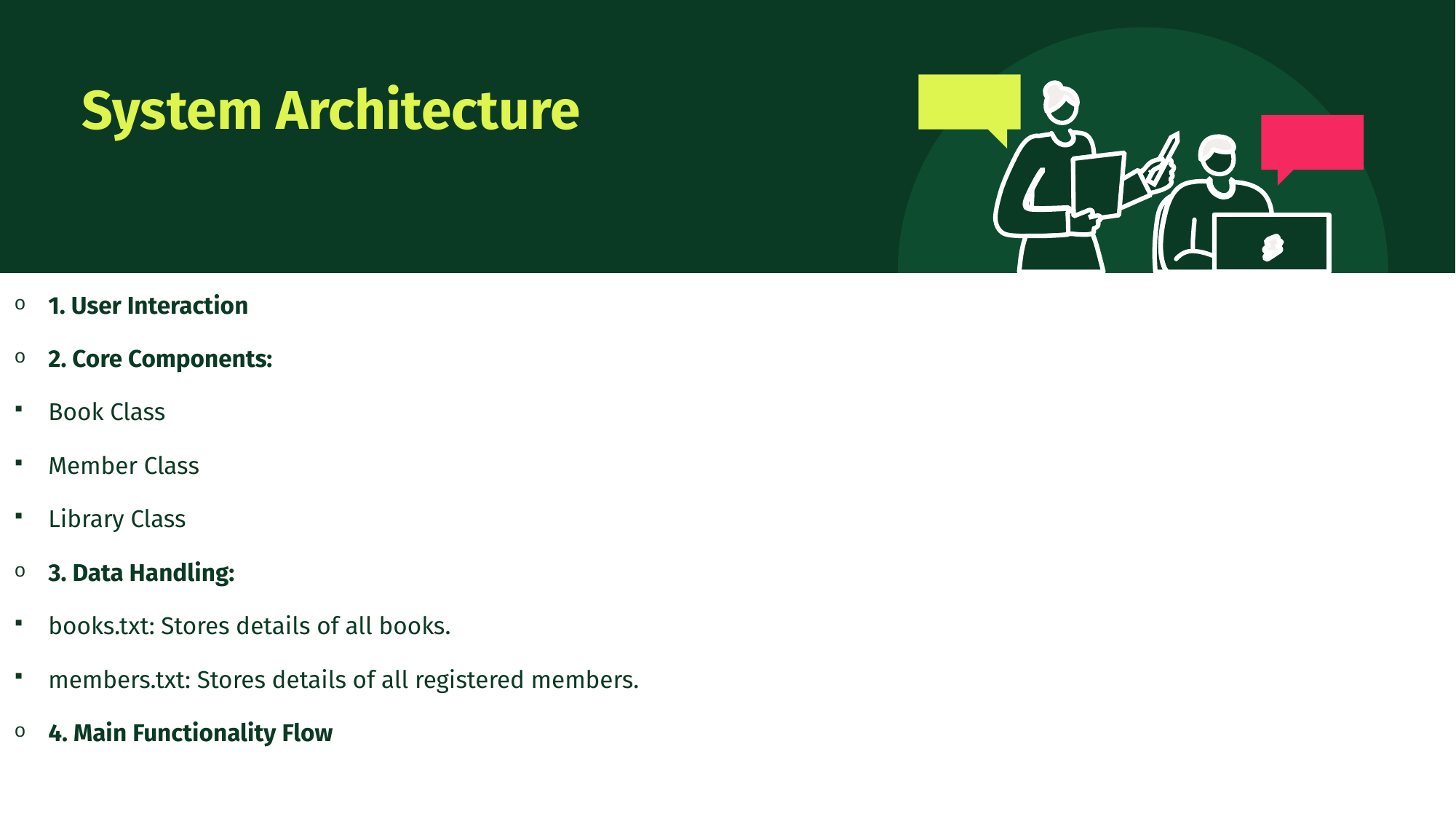

# System Architecture
1. User Interaction
2. Core Components:
Book Class
Member Class
Library Class
3. Data Handling:
books.txt: Stores details of all books.
members.txt: Stores details of all registered members.
4. Main Functionality Flow